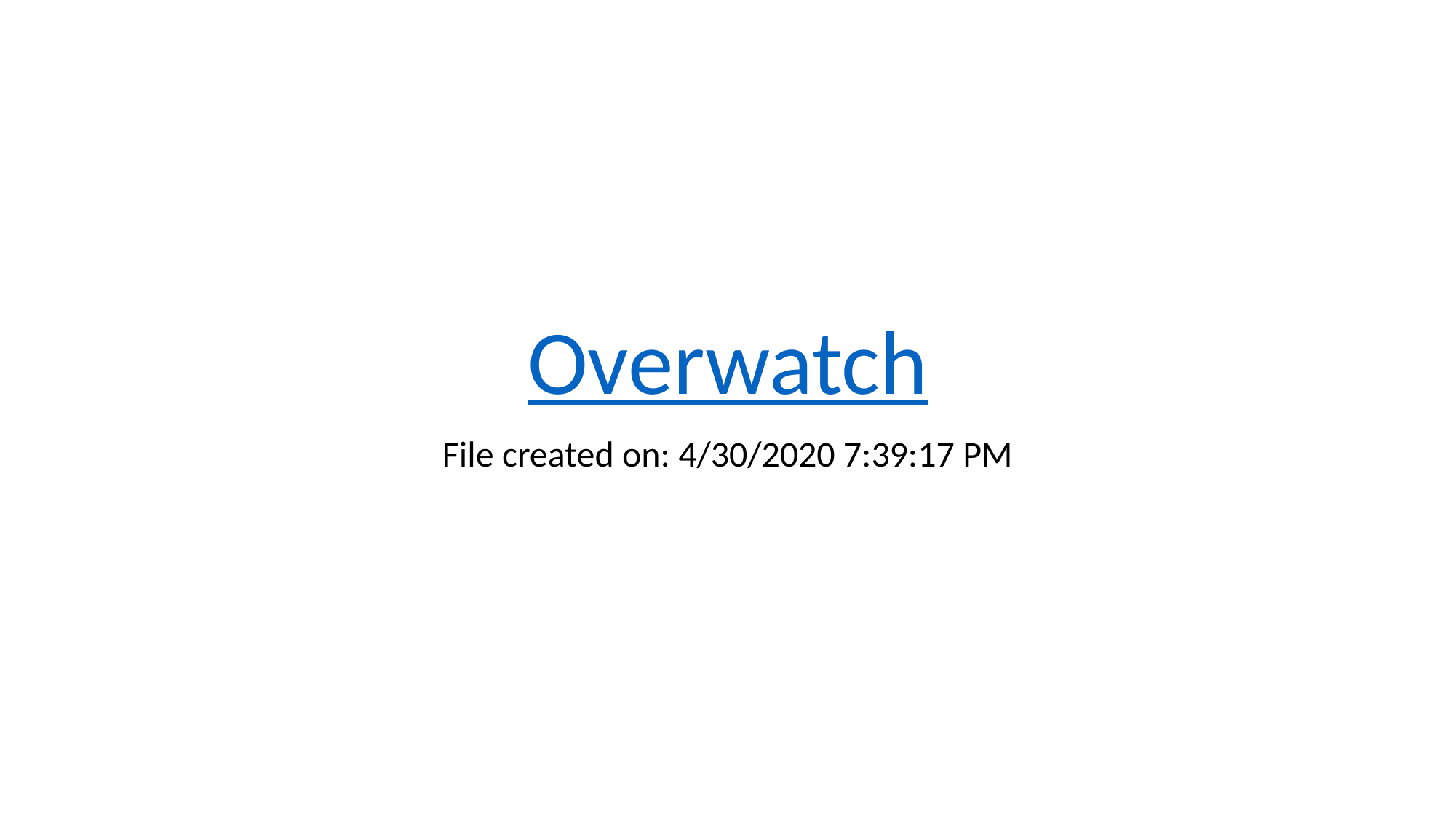

# Overwatch
File created on: 4/30/2020 7:39:17 PM